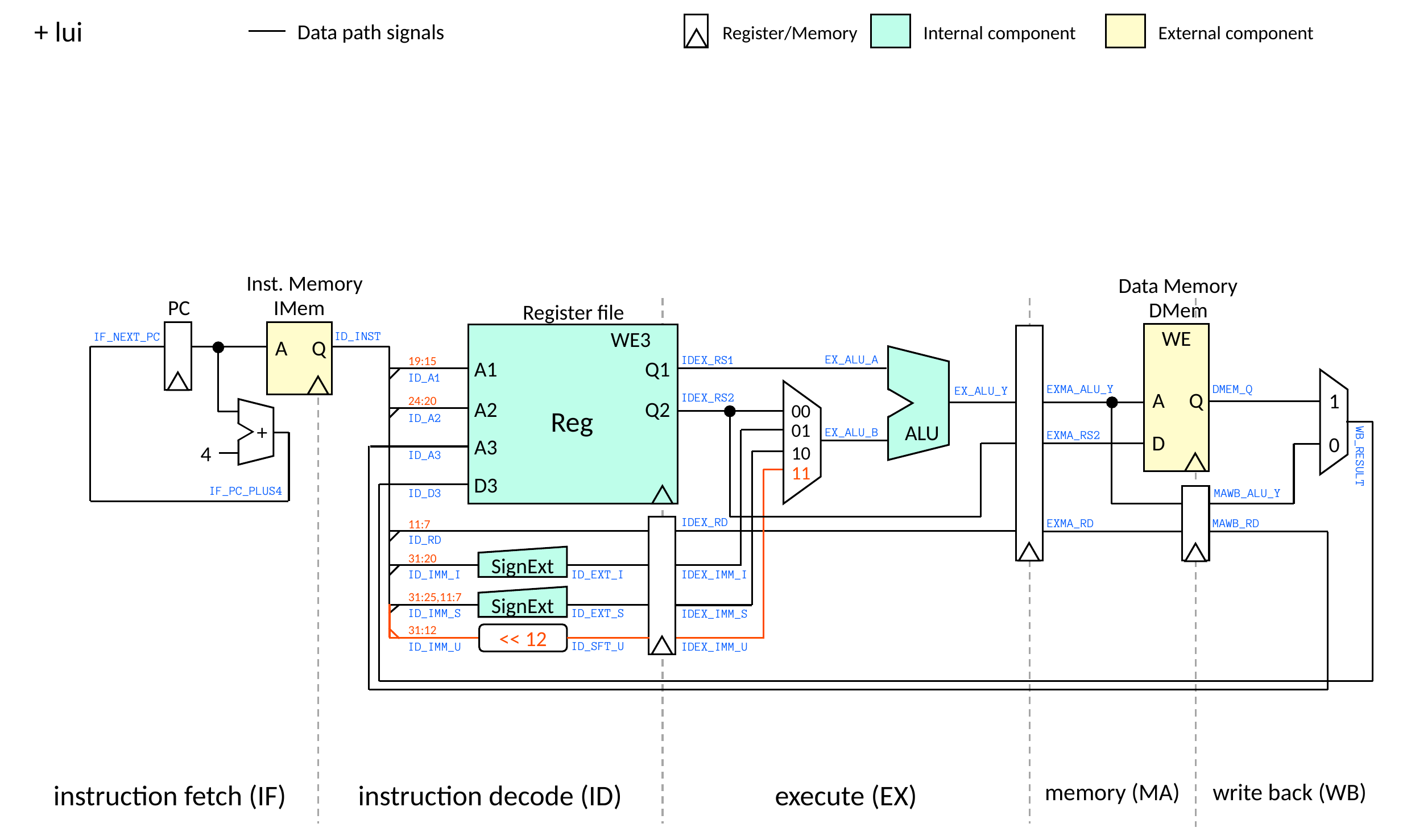

+ lui
Data path signals

Register/Memory
Internal component
External component

Inst. Memory
Data Memory
IMem
PC
DMem
Register file

WE

WE3
ID_INST
IF_NEXT_PC
A
Q

EX_ALU_A
IDEX_RS1
19:15
A1
Q1
ID_A1

EXMA_ALU_Y
DMEM_Q
EX_ALU_Y
A
Q
1
IDEX_RS2
24:20
A2
Q2

00

Reg

ID_A2
01
+
ALU

EX_ALU_B
EXMA_RS2
D
0
A3
4
10
ID_A3
WB_RESULT

11
D3
IF_PC_PLUS4
ID_D3
MAWB_ALU_Y

IDEX_RD
EXMA_RD
MAWB_RD
11:7

ID_RD

SignExt
31:20
ID_IMM_I
ID_EXT_I
IDEX_IMM_I
SignExt
31:25,11:7
ID_IMM_S
ID_EXT_S
IDEX_IMM_S
31:12
<< 12

ID_SFT_U
ID_IMM_U
IDEX_IMM_U
instruction fetch (IF)
instruction decode (ID)
execute (EX)
memory (MA)
write back (WB)